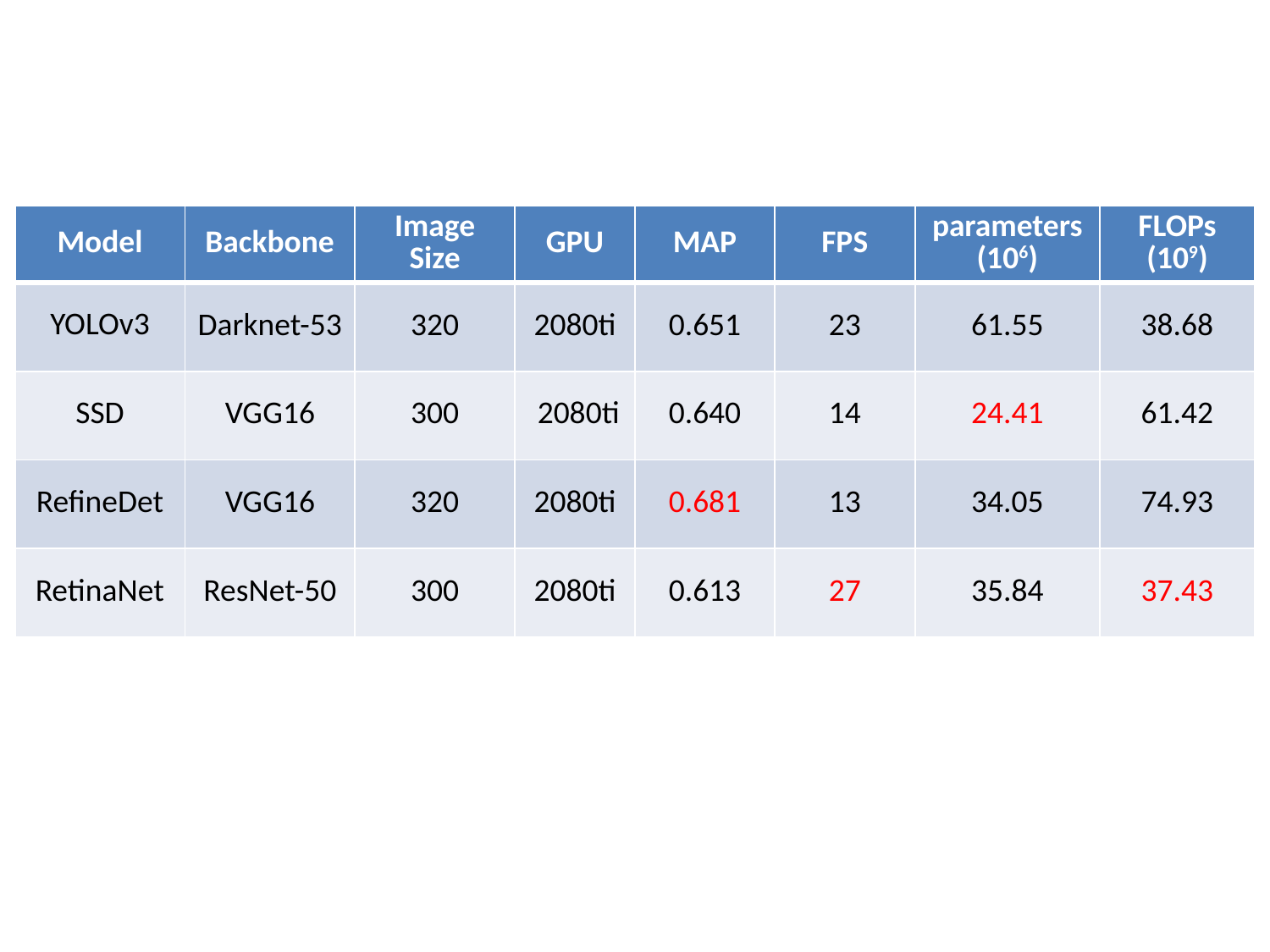

| Model | Backbone | Image Size | GPU | MAP | FPS | parameters (106) | FLOPs (109) |
| --- | --- | --- | --- | --- | --- | --- | --- |
| YOLOv3 | Darknet-53 | 320 | 2080ti | 0.651 | 23 | 61.55 | 38.68 |
| SSD | VGG16 | 300 | 2080ti | 0.640 | 14 | 24.41 | 61.42 |
| RefineDet | VGG16 | 320 | 2080ti | 0.681 | 13 | 34.05 | 74.93 |
| RetinaNet | ResNet-50 | 300 | 2080ti | 0.613 | 27 | 35.84 | 37.43 |